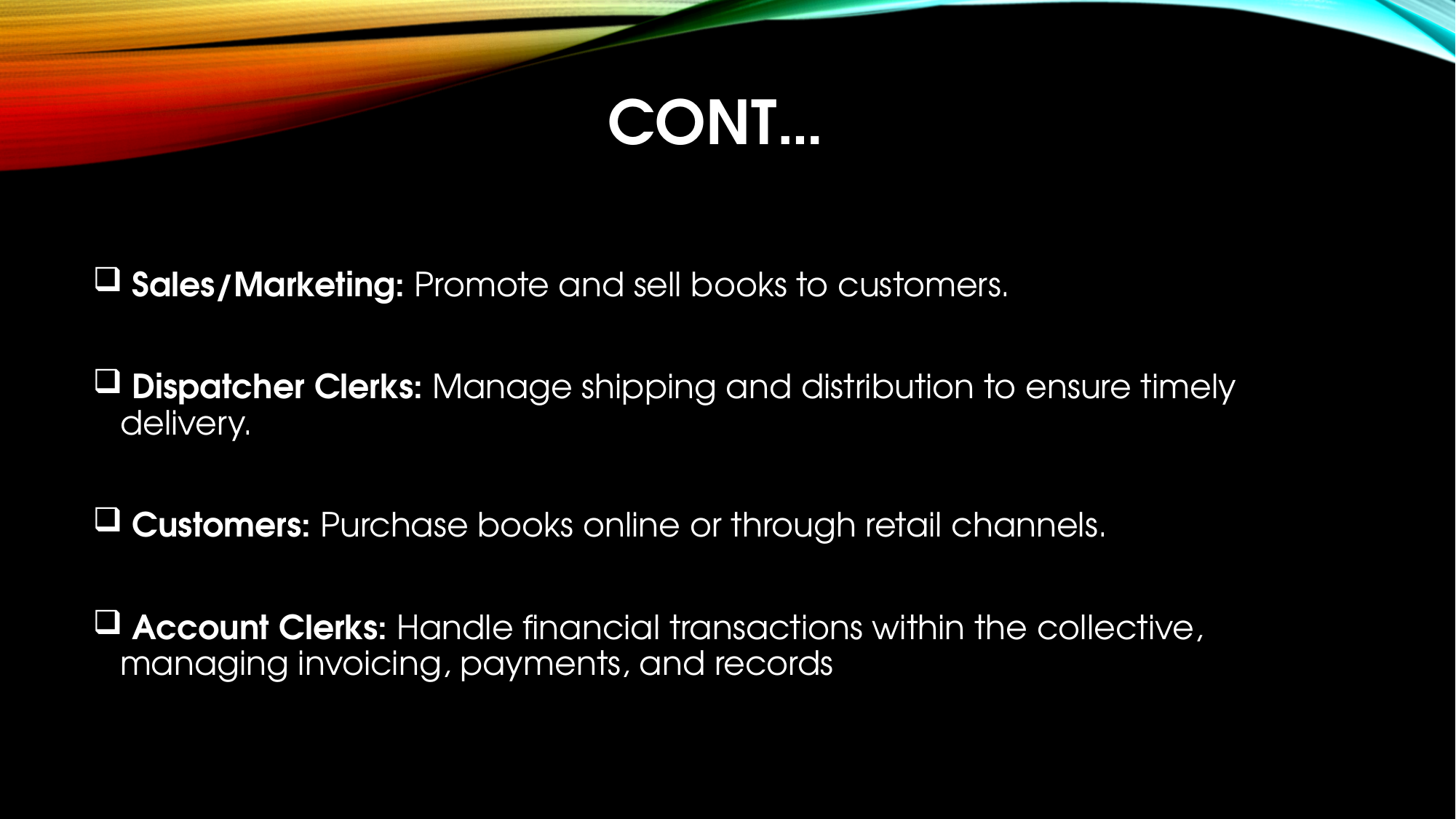

# CONT…
 Sales/Marketing: Promote and sell books to customers.

 Dispatcher Clerks: Manage shipping and distribution to ensure timely delivery.

 Customers: Purchase books online or through retail channels.

 Account Clerks: Handle financial transactions within the collective, managing invoicing, payments, and records